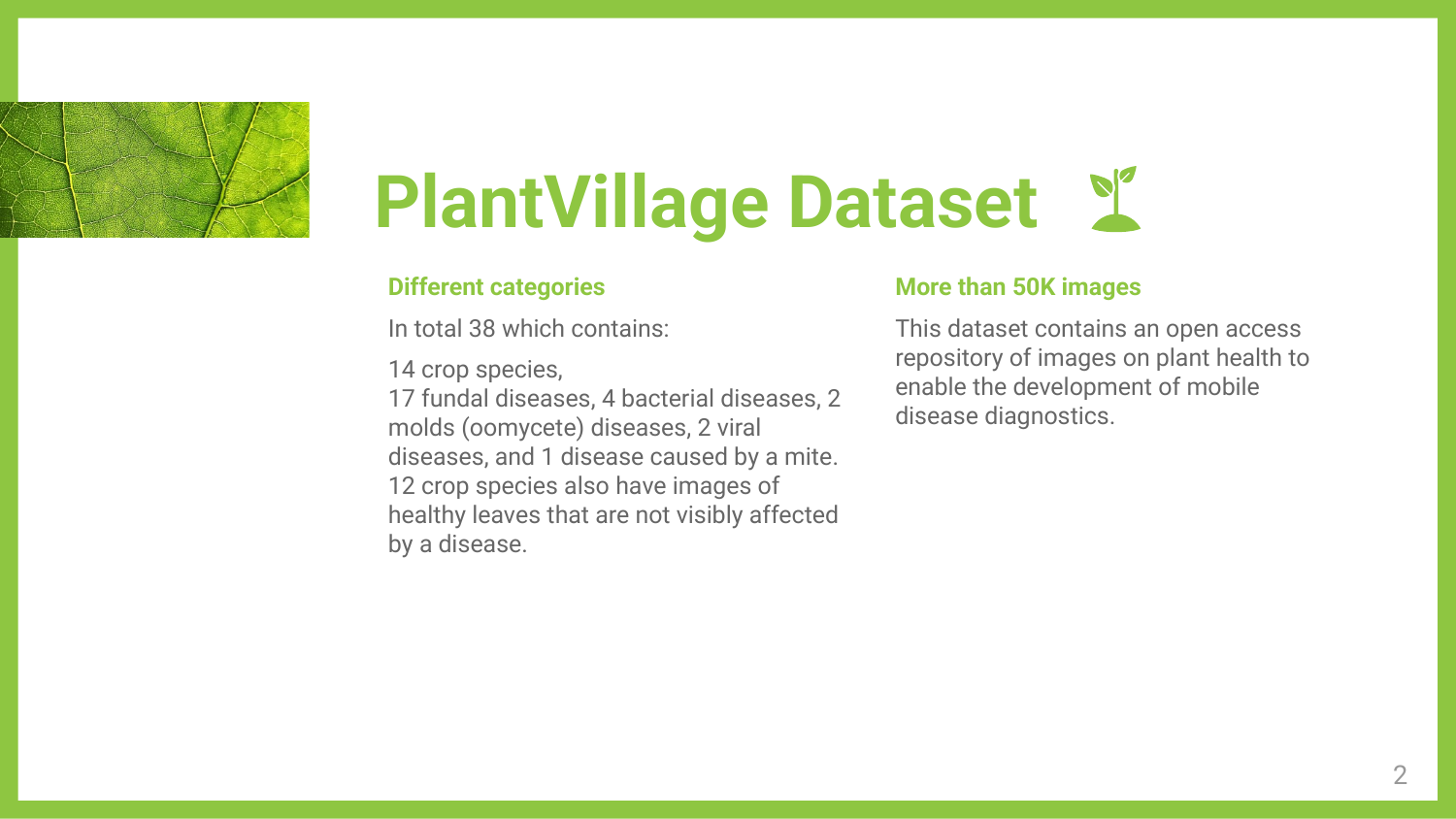

# PlantVillage Dataset

Different categories
In total 38 which contains:
14 crop species,                                            17 fundal diseases, 4 bacterial diseases, 2 molds (oomycete) diseases, 2 viral diseases, and 1 disease caused by a mite. 12 crop species also have images of healthy leaves that are not visibly affected by a disease.
More than 50K images
This dataset contains an open access repository of images on plant health to enable the development of mobile disease diagnostics.
2